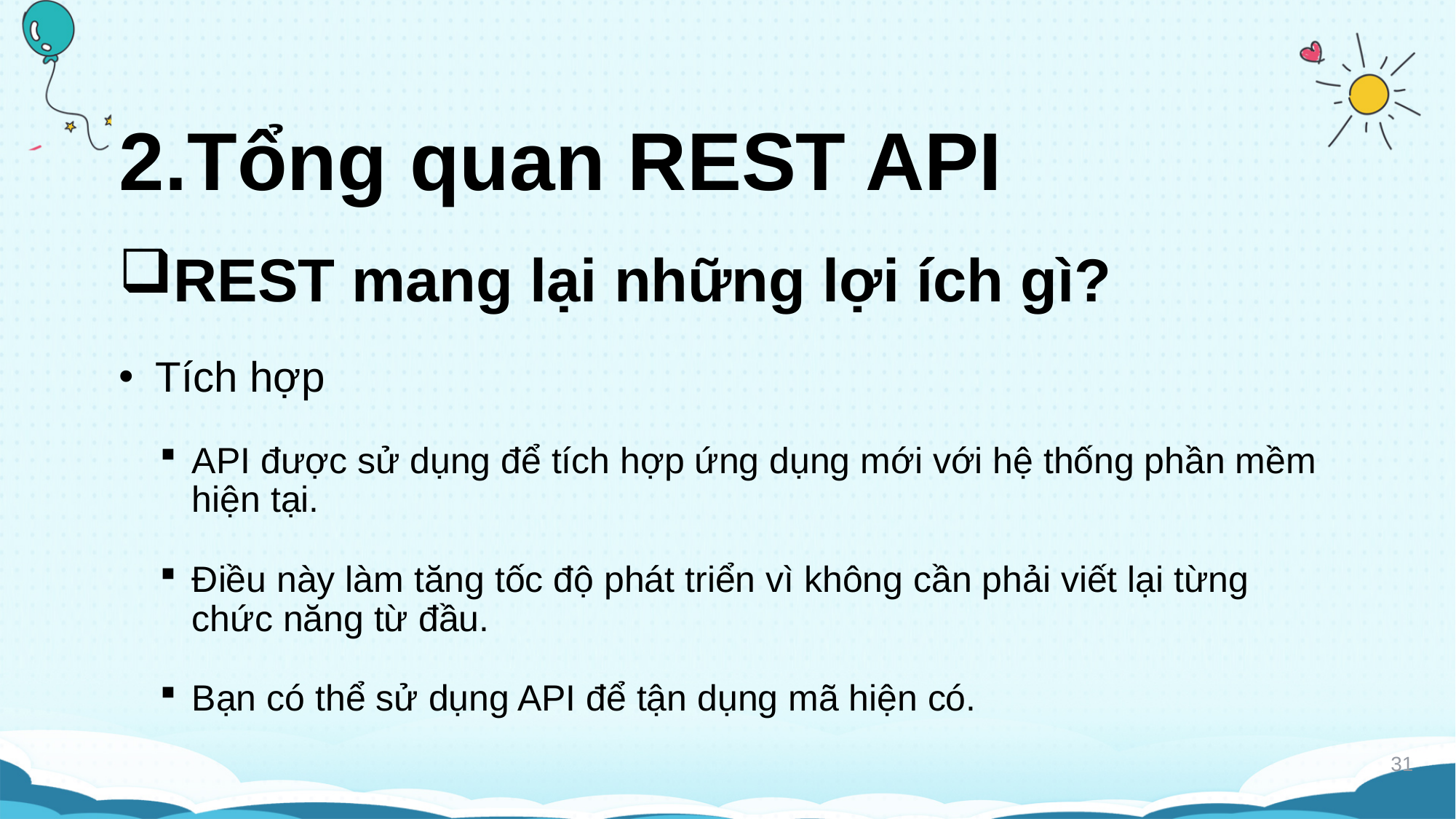

# 2.Tổng quan REST API
REST mang lại những lợi ích gì?
Tích hợp
API được sử dụng để tích hợp ứng dụng mới với hệ thống phần mềm hiện tại.
Điều này làm tăng tốc độ phát triển vì không cần phải viết lại từng chức năng từ đầu.
Bạn có thể sử dụng API để tận dụng mã hiện có.
31